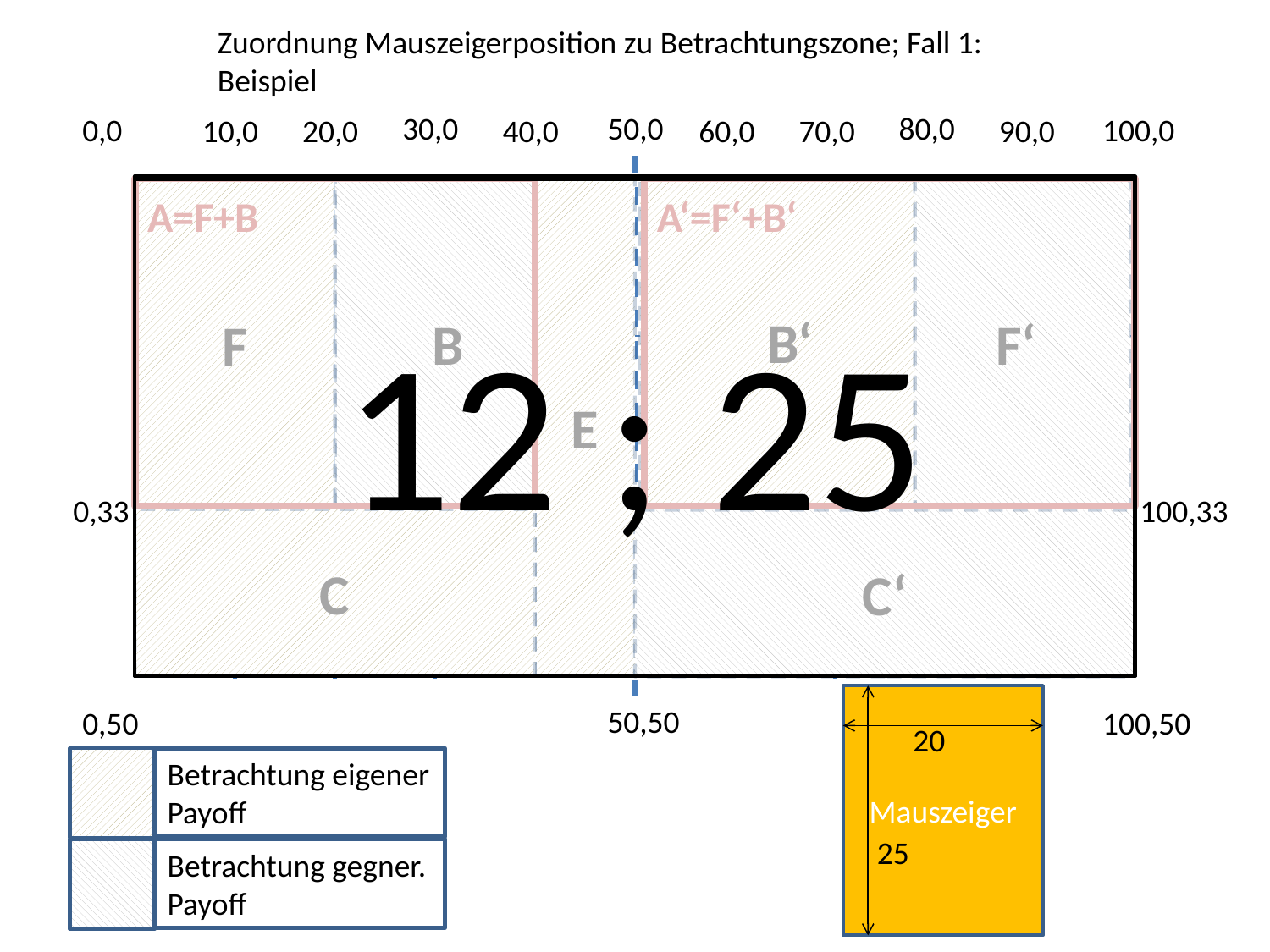

Zuordnung Mauszeigerposition zu Betrachtungszone; Fall 1: Beispiel
30,0
50,0
80,0
0,0
100,0
10,0
20,0
40,0
60,0
70,0
90,0
12 ; 25
E
   B‘
F
A=F+B

A‘=F‘+B‘

   B
F‘
0,33
100,33
C
C‘
Mauszeiger
20
25
50,50
0,50
100,50

Betrachtung eigener Payoff

Betrachtung gegner. Payoff